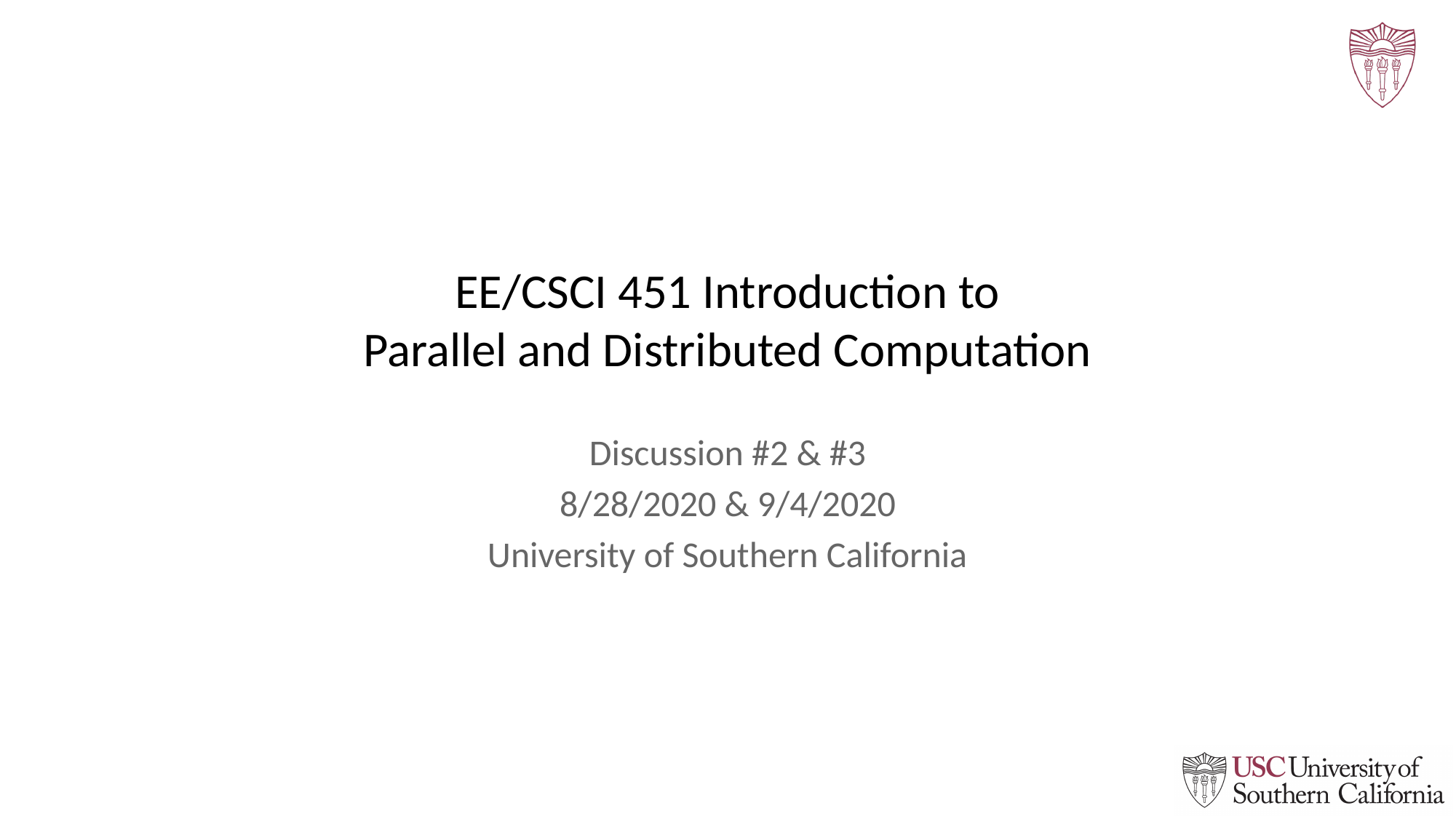

EE/CSCI 451 Introduction to
Parallel and Distributed Computation

Discussion #2 & #3
8/28/2020 & 9/4/2020
University of Southern California